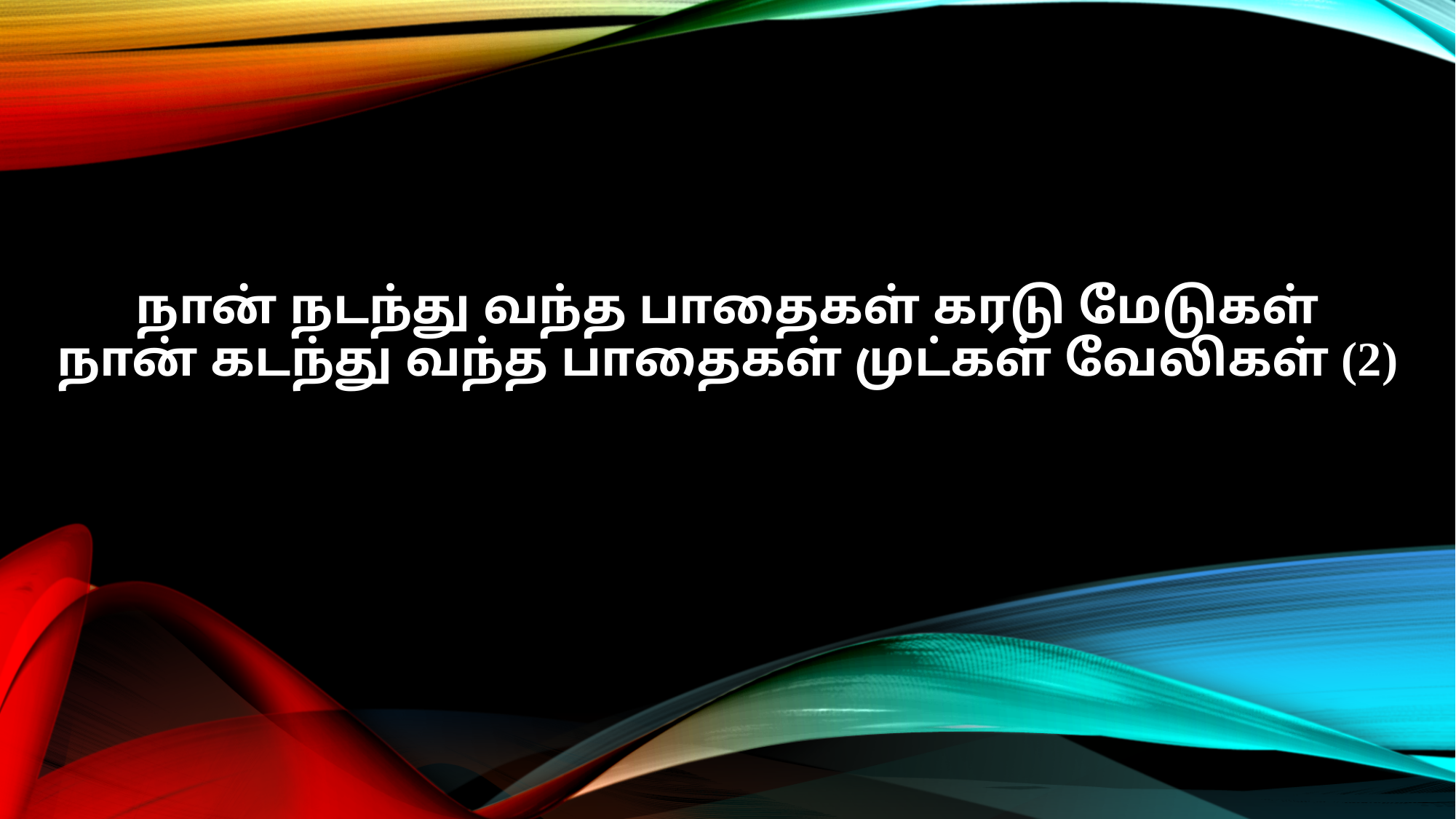

நான் நடந்து வந்த பாதைகள் கரடு மேடுகள்
நான் கடந்து வந்த பாதைகள் முட்கள் வேலிகள் (2)